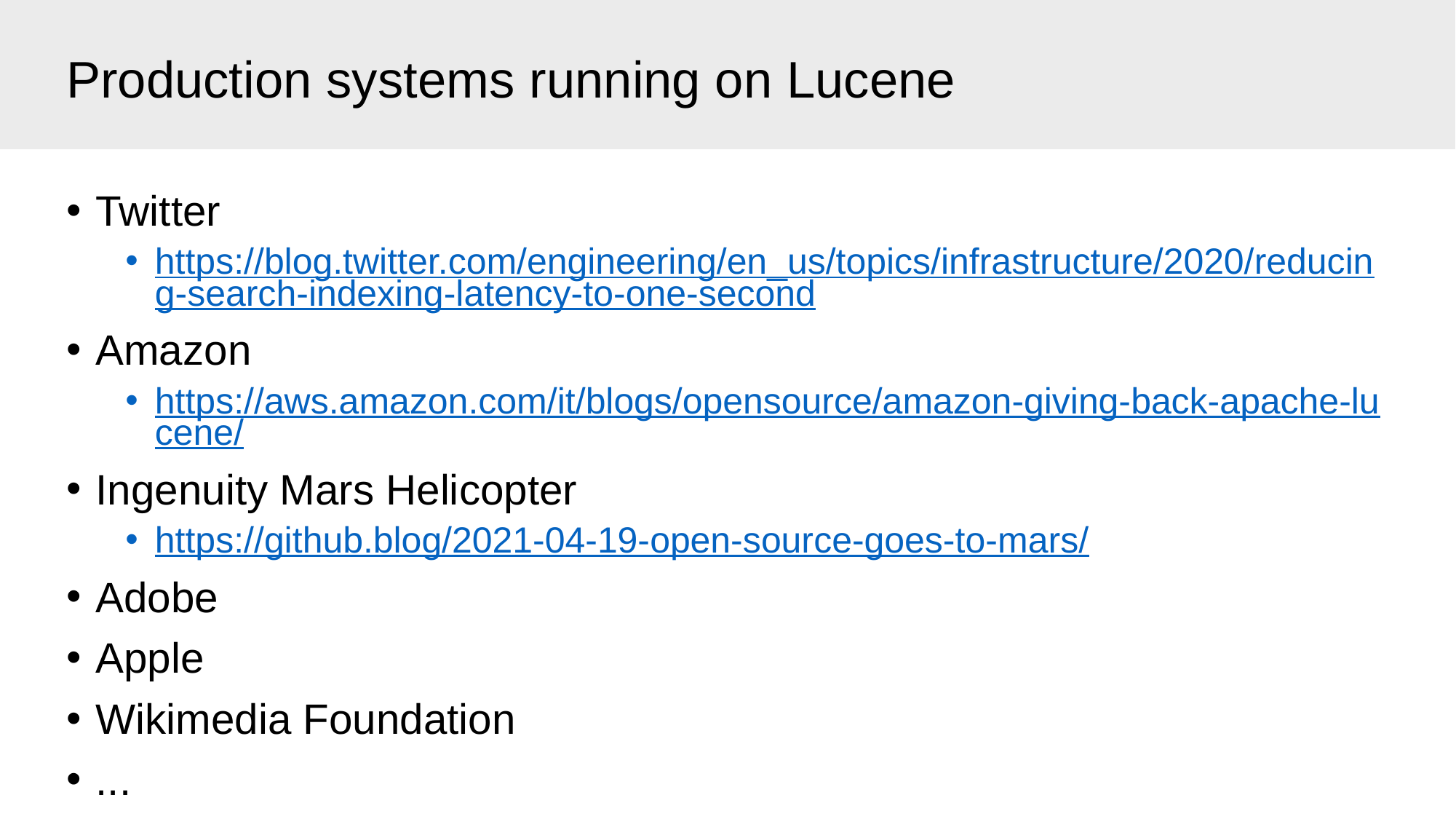

# Production systems running on Lucene
Twitter
https://blog.twitter.com/engineering/en_us/topics/infrastructure/2020/reducing-search-indexing-latency-to-one-second
Amazon
https://aws.amazon.com/it/blogs/opensource/amazon-giving-back-apache-lucene/
Ingenuity Mars Helicopter
https://github.blog/2021-04-19-open-source-goes-to-mars/
Adobe
Apple
Wikimedia Foundation
...